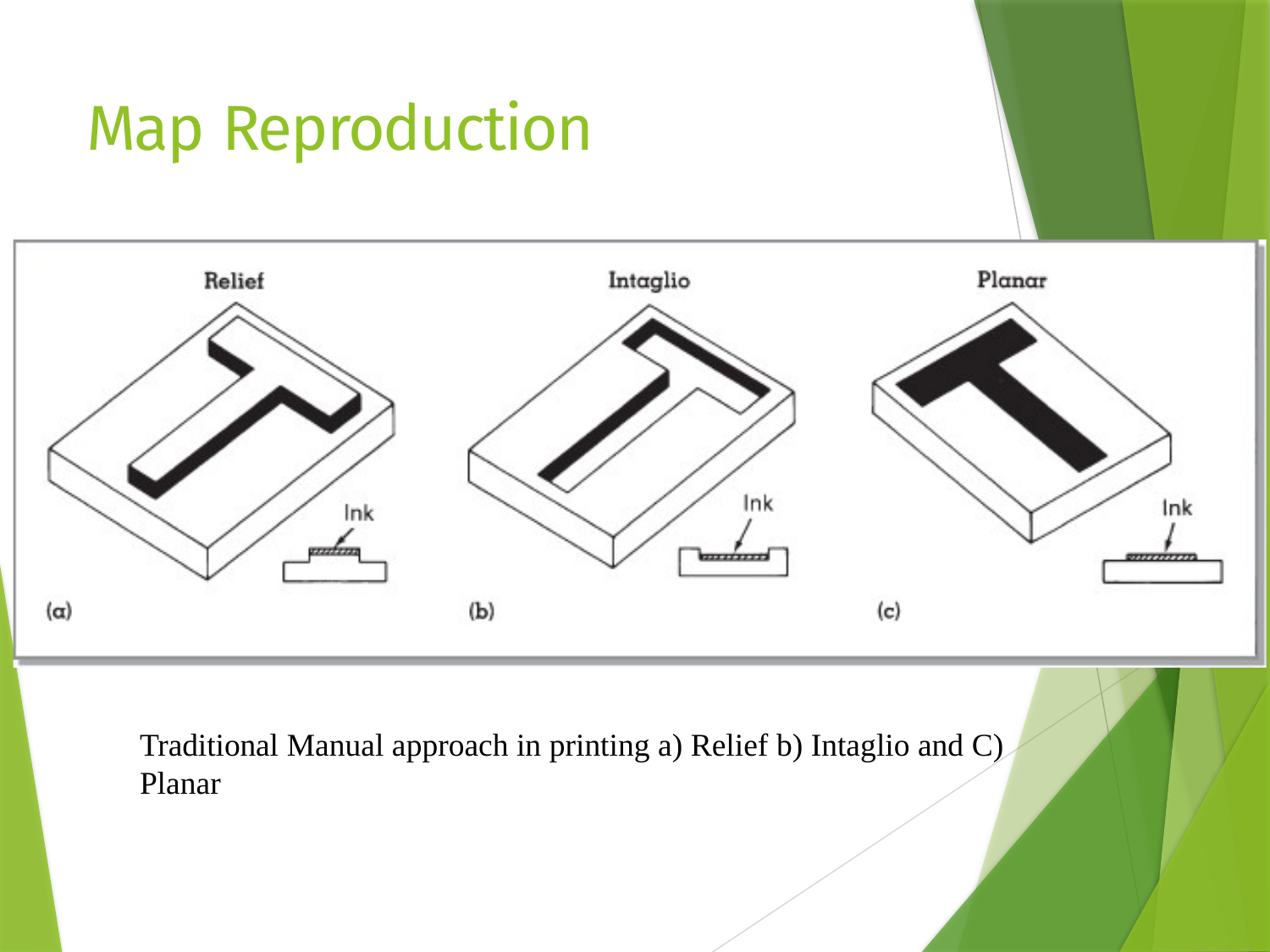

# Map Reproduction

Traditional Manual approach in printing a) Relief b) Intaglio and C) Planar